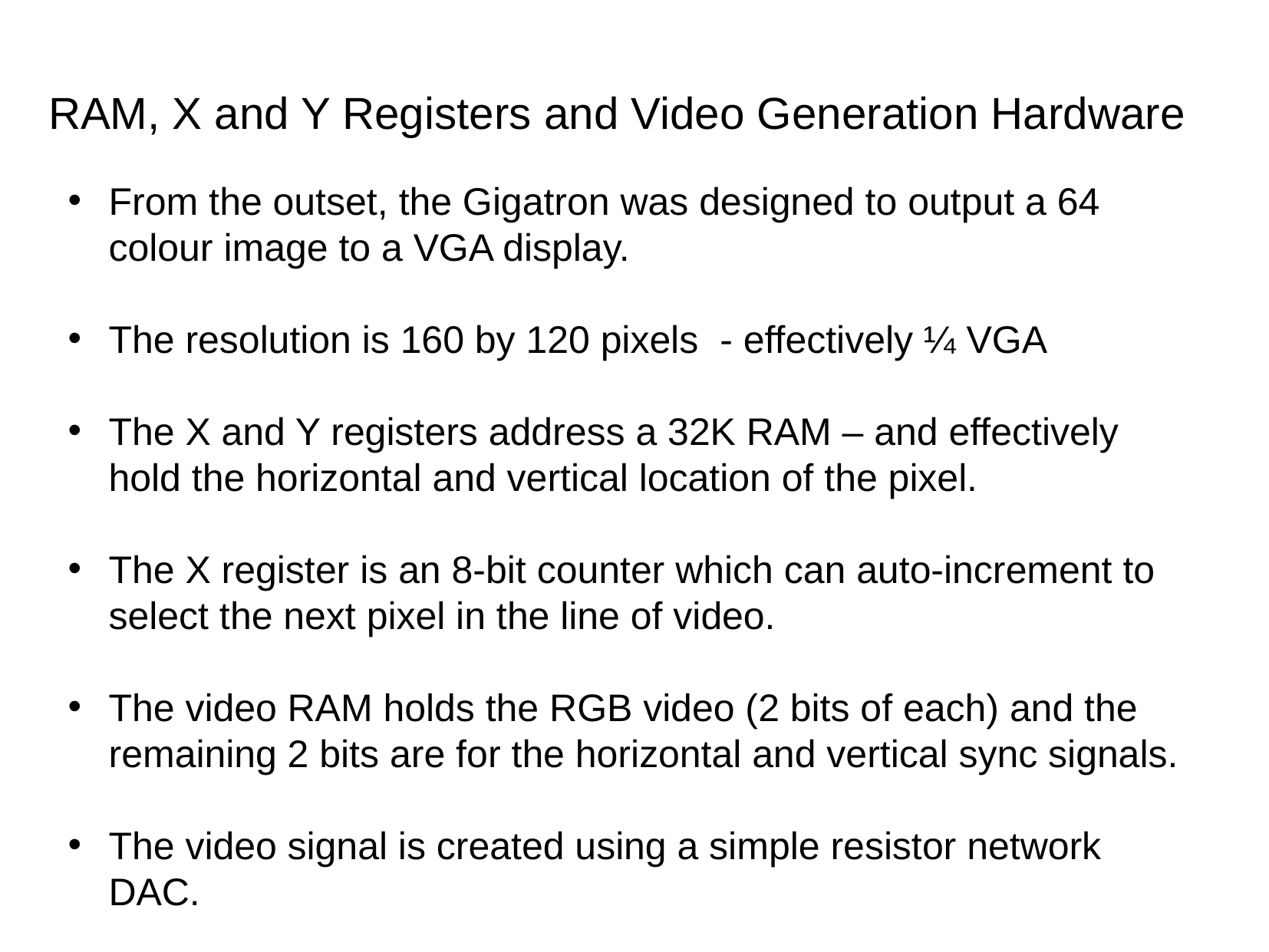

# RAM, X and Y Registers and Video Generation Hardware
From the outset, the Gigatron was designed to output a 64 colour image to a VGA display.

The resolution is 160 by 120 pixels  - effectively ¼ VGA

The X and Y registers address a 32K RAM – and effectively hold the horizontal and vertical location of the pixel.

The X register is an 8-bit counter which can auto-increment to select the next pixel in the line of video.

The video RAM holds the RGB video (2 bits of each) and the remaining 2 bits are for the horizontal and vertical sync signals.

The video signal is created using a simple resistor network DAC.